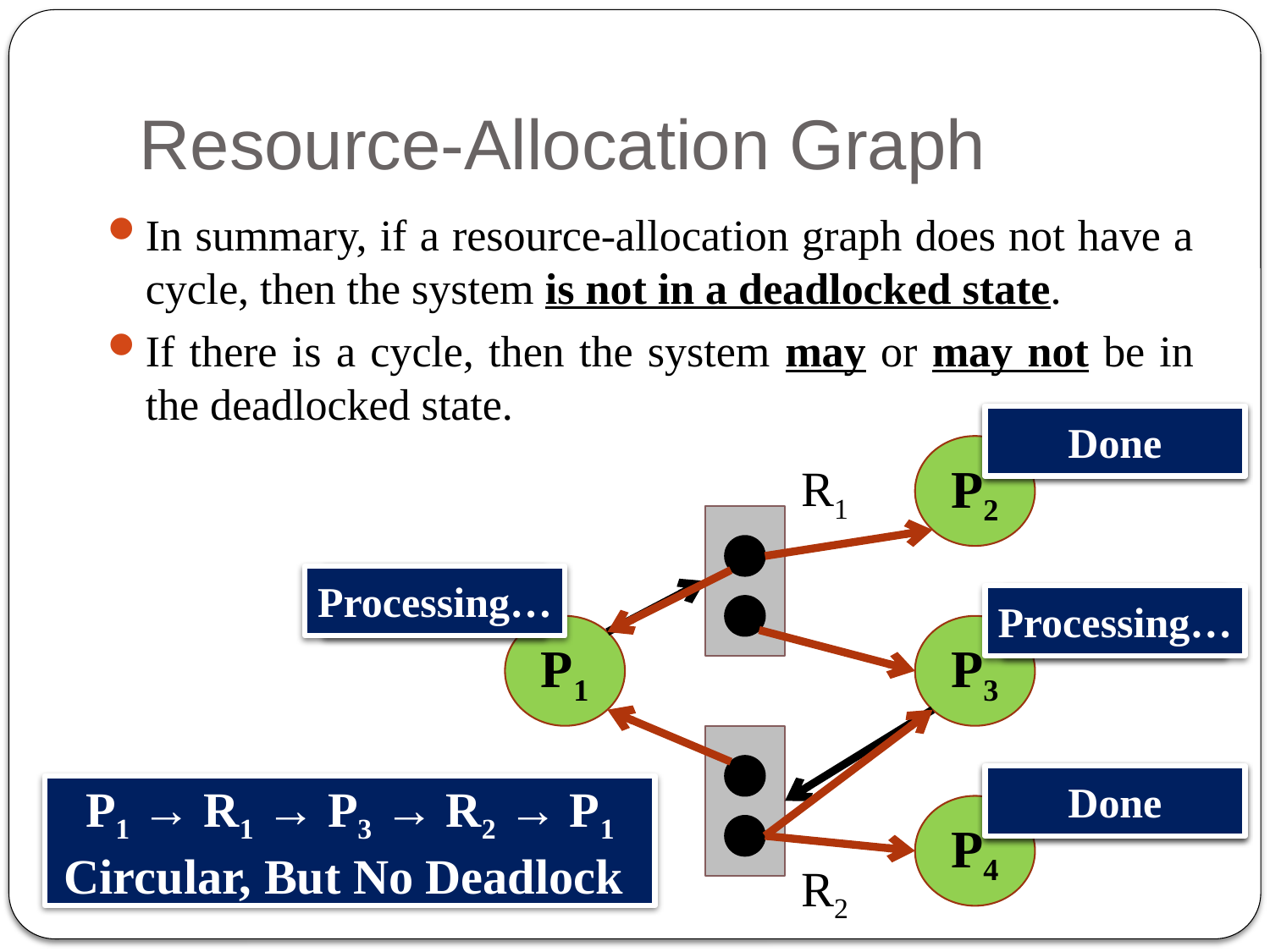

# Resource-Allocation Graph
In summary, if a resource-allocation graph does not have a cycle, then the system is not in a deadlocked state.
If there is a cycle, then the system may or may not be in the deadlocked state.
Processing…
Done
P2
R1

Processing…
Waiting…
Processing…
Waiting…

P1
P3

Processing…
Done
P1 → R1 → P3 → R2 → P1
Circular, But No Deadlock
P4

R2